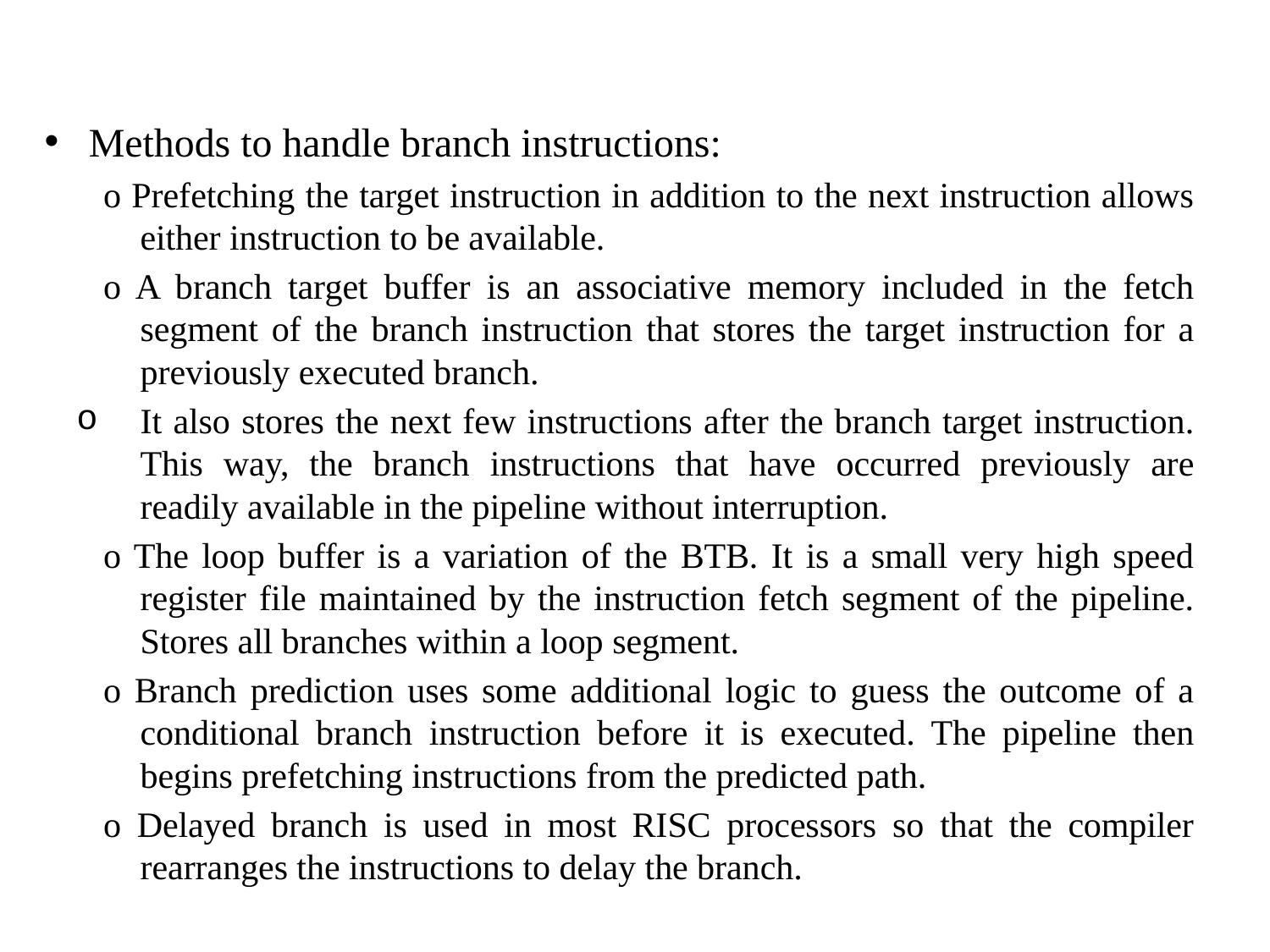

Methods to handle branch instructions:
o Prefetching the target instruction in addition to the next instruction allows either instruction to be available.
o A branch target buffer is an associative memory included in the fetch segment of the branch instruction that stores the target instruction for a previously executed branch.
It also stores the next few instructions after the branch target instruction. This way, the branch instructions that have occurred previously are readily available in the pipeline without interruption.
o The loop buffer is a variation of the BTB. It is a small very high speed register file maintained by the instruction fetch segment of the pipeline. Stores all branches within a loop segment.
o Branch prediction uses some additional logic to guess the outcome of a conditional branch instruction before it is executed. The pipeline then begins prefetching instructions from the predicted path.
o Delayed branch is used in most RISC processors so that the compiler rearranges the instructions to delay the branch.